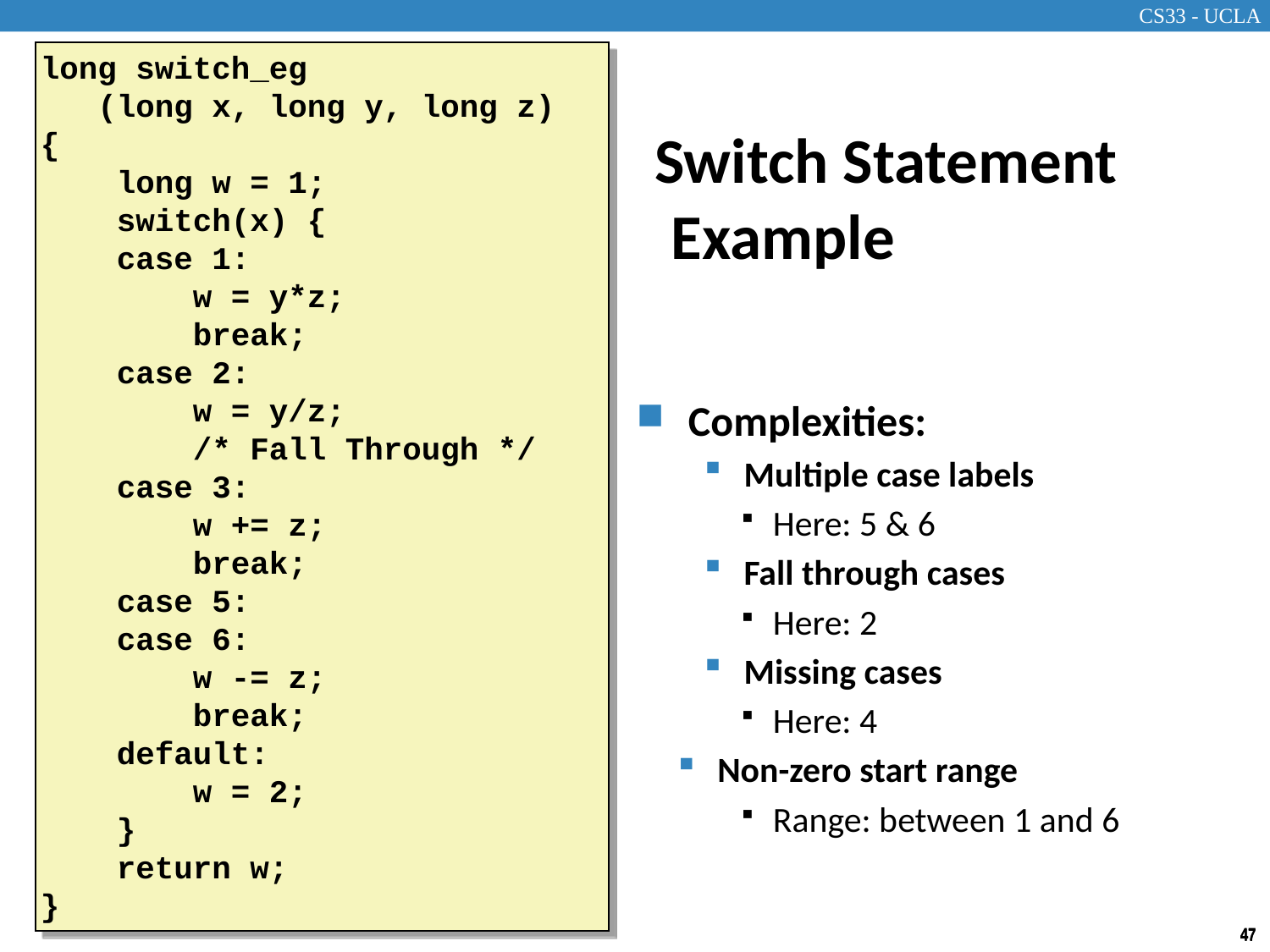

long switch_eg
   (long x, long y, long z)
{
    long w = 1;
    switch(x) {
    case 1:
        w = y*z;
        break;
    case 2:
        w = y/z;
        /* Fall Through */
    case 3:
        w += z;
        break;
    case 5:
    case 6:
        w -= z;
        break;
    default:
        w = 2;
    }
    return w;
}
# Switch Statement Example

Complexities:
Multiple case labels
Here: 5 & 6
Fall through cases
Here: 2
Missing cases
Here: 4
Non-zero start range
Range: between 1 and 6